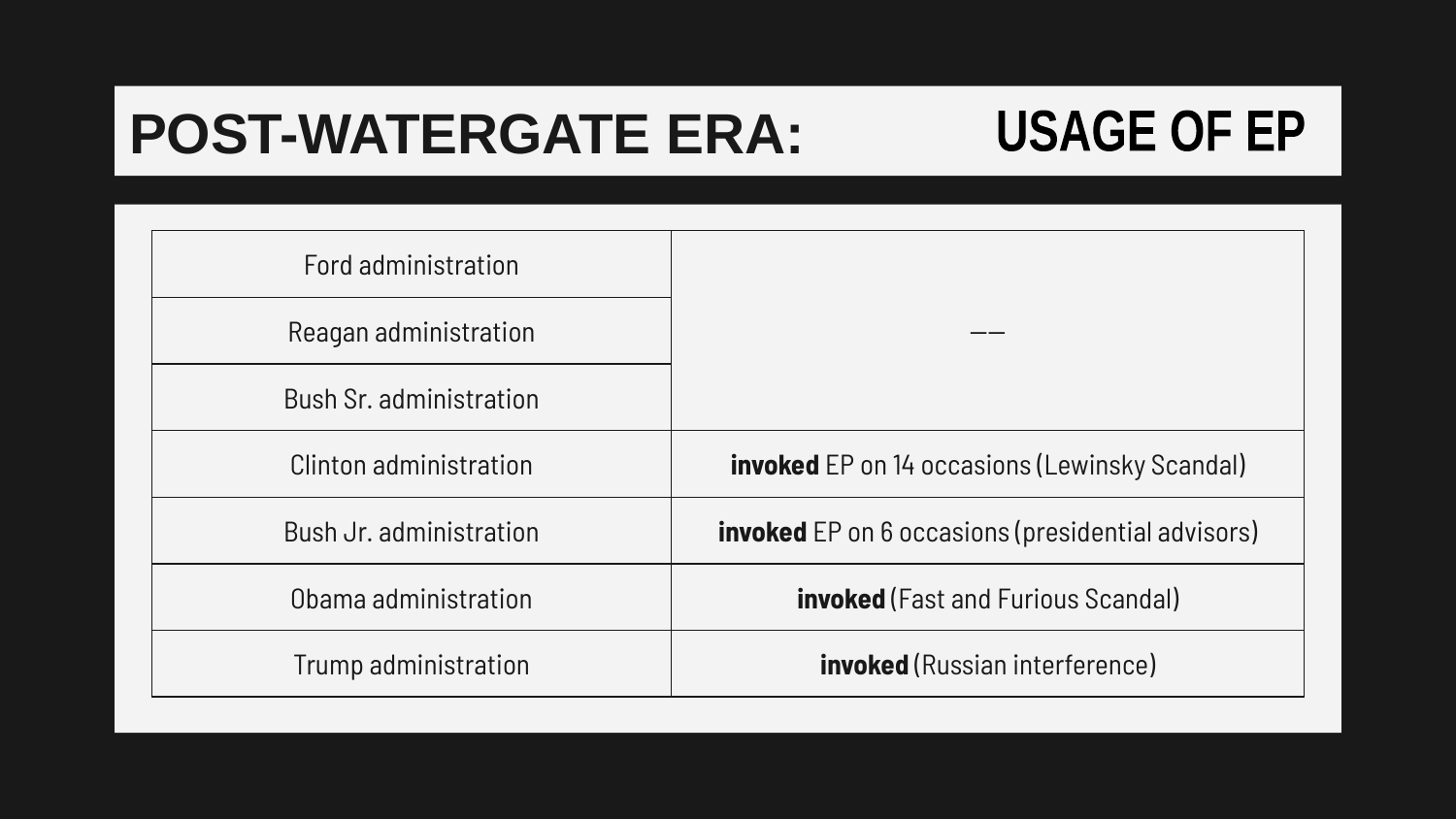

# POST-WATERGATE ERA:
USAGE OF EP
| Ford administration | ---- |
| --- | --- |
| Reagan administration | 35% |
| Bush Sr. administration | 83% |
| Clinton administration | invoked EP on 14 occasions (Lewinsky Scandal) |
| Bush Jr. administration | invoked EP on 6 occasions (presidential advisors) |
| Obama administration | invoked (Fast and Furious Scandal) |
| Trump administration | invoked (Russian interference) |